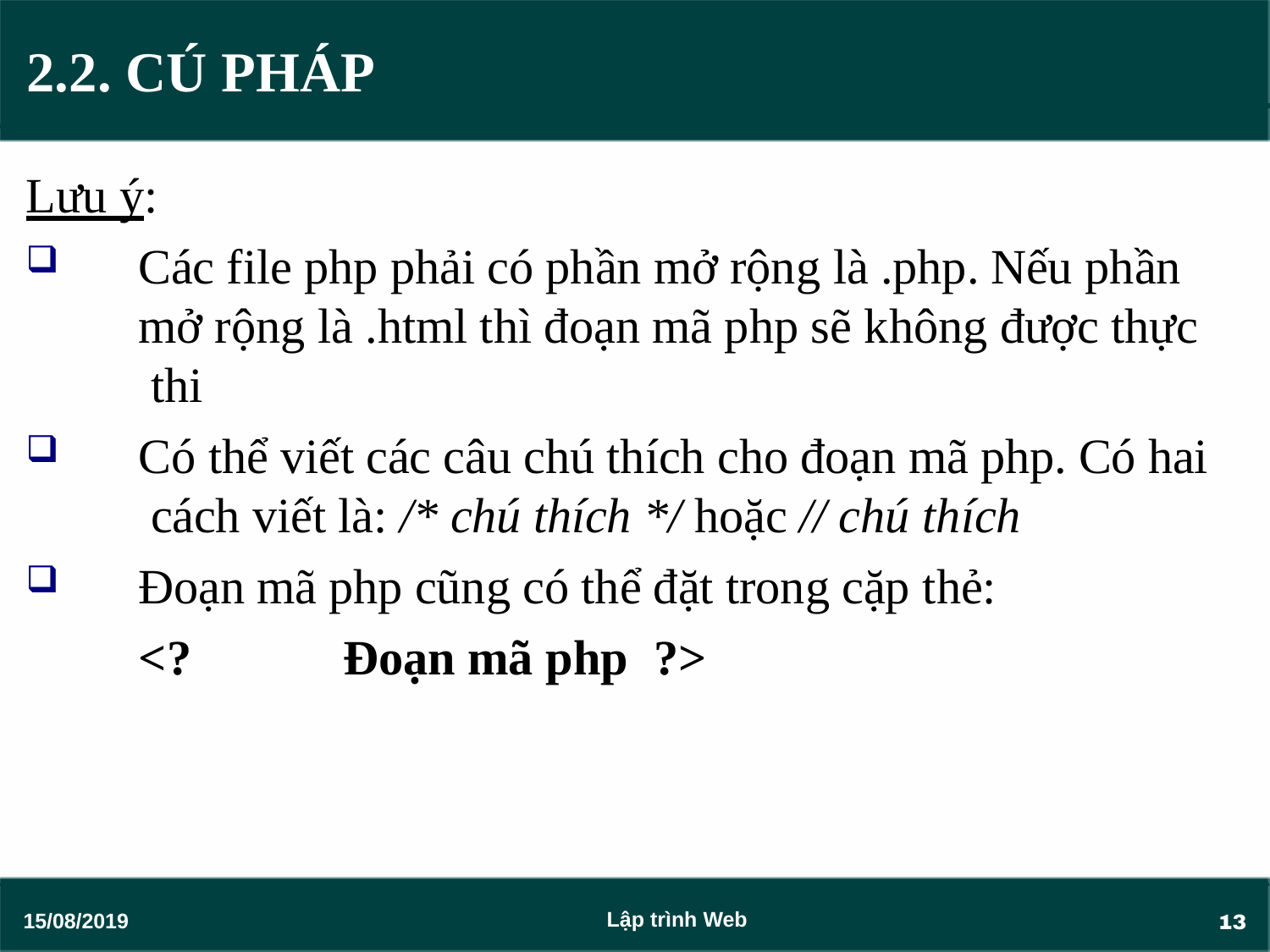

# 2.2. CÚ PHÁP
Lưu ý:
Các file php phải có phần mở rộng là .php. Nếu phần  mở rộng là .html thì đoạn mã php sẽ không được thực  thi
Có thể viết các câu chú thích cho đoạn mã php. Có hai  cách viết là: /* chú thích */ hoặc // chú thích
Đoạn mã php cũng có thể đặt trong cặp thẻ:
<?	Đoạn mã php	?>
13
Lập trình Web
15/08/2019